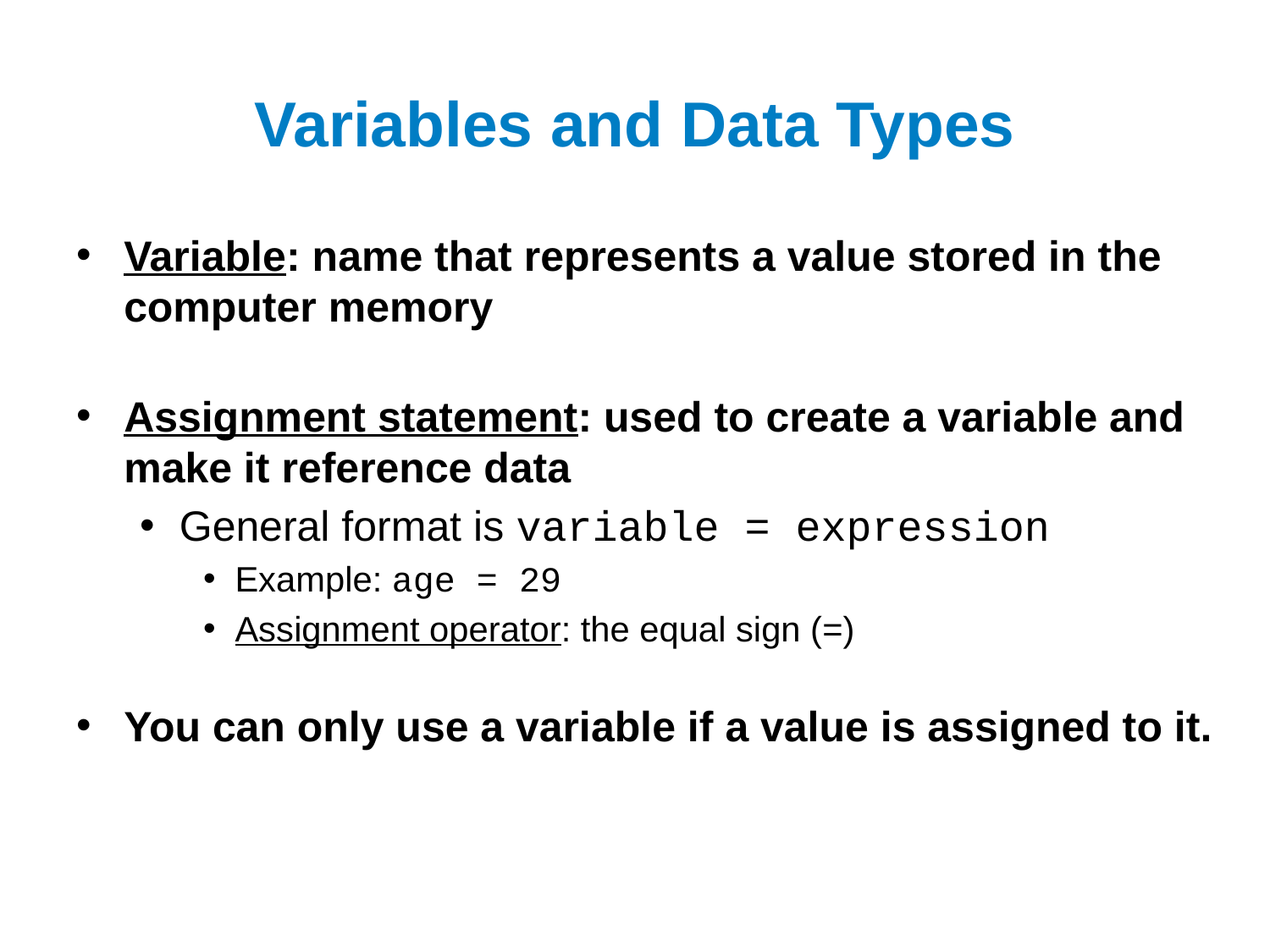

# Variables and Data Types
Variable: name that represents a value stored in the computer memory
Assignment statement: used to create a variable and make it reference data
General format is variable = expression
Example: age = 29
Assignment operator: the equal sign (=)
You can only use a variable if a value is assigned to it.